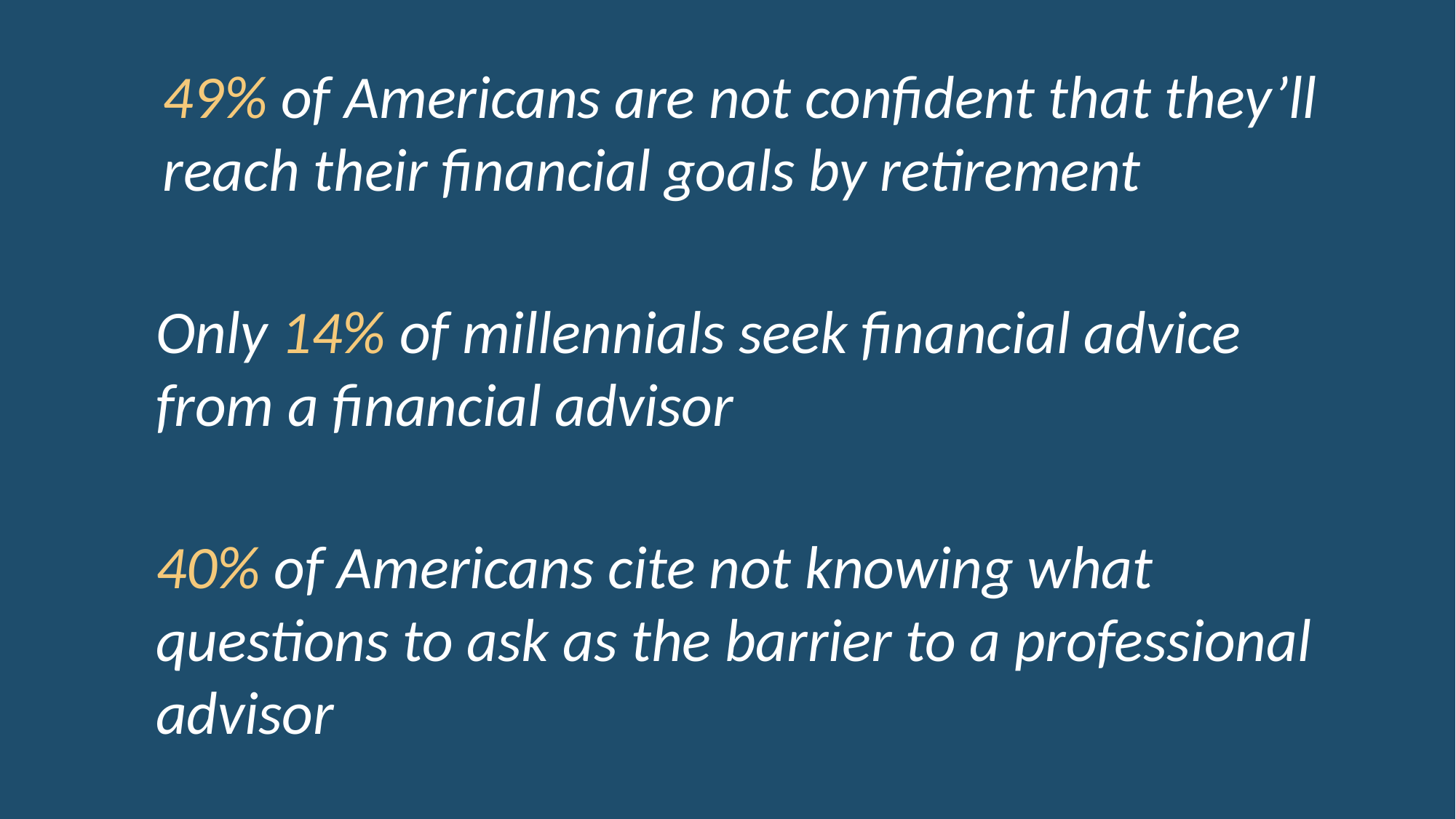

49% of Americans are not confident that they’ll
reach their financial goals by retirement
Only 14% of millennials seek financial advice from a financial advisor
40% of Americans cite not knowing what questions to ask as the barrier to a professional advisor